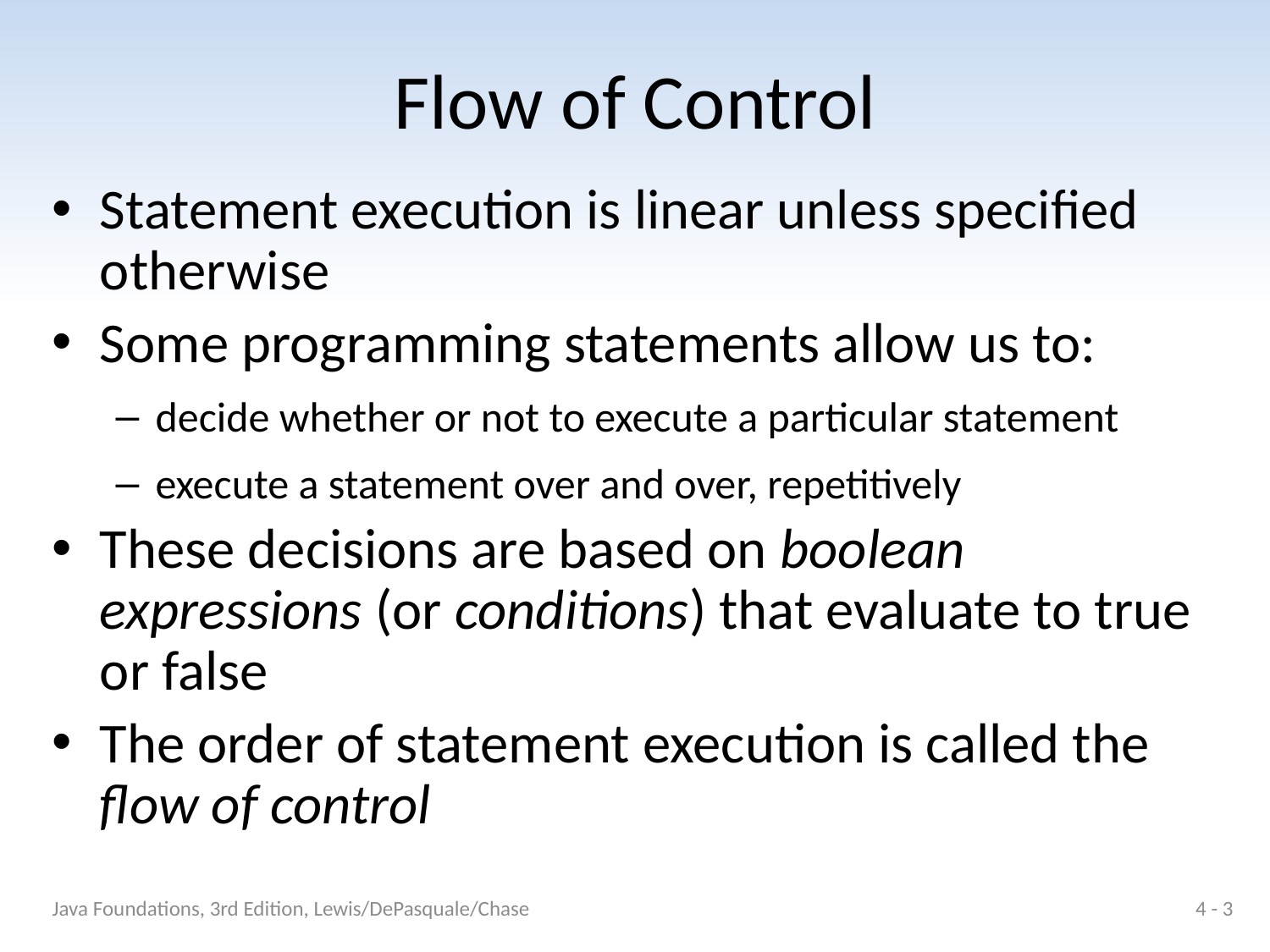

# Flow of Control
Statement execution is linear unless specified otherwise
Some programming statements allow us to:
decide whether or not to execute a particular statement
execute a statement over and over, repetitively
These decisions are based on boolean expressions (or conditions) that evaluate to true or false
The order of statement execution is called the flow of control

Java Foundations, 3rd Edition, Lewis/DePasquale/Chase
4 - 3